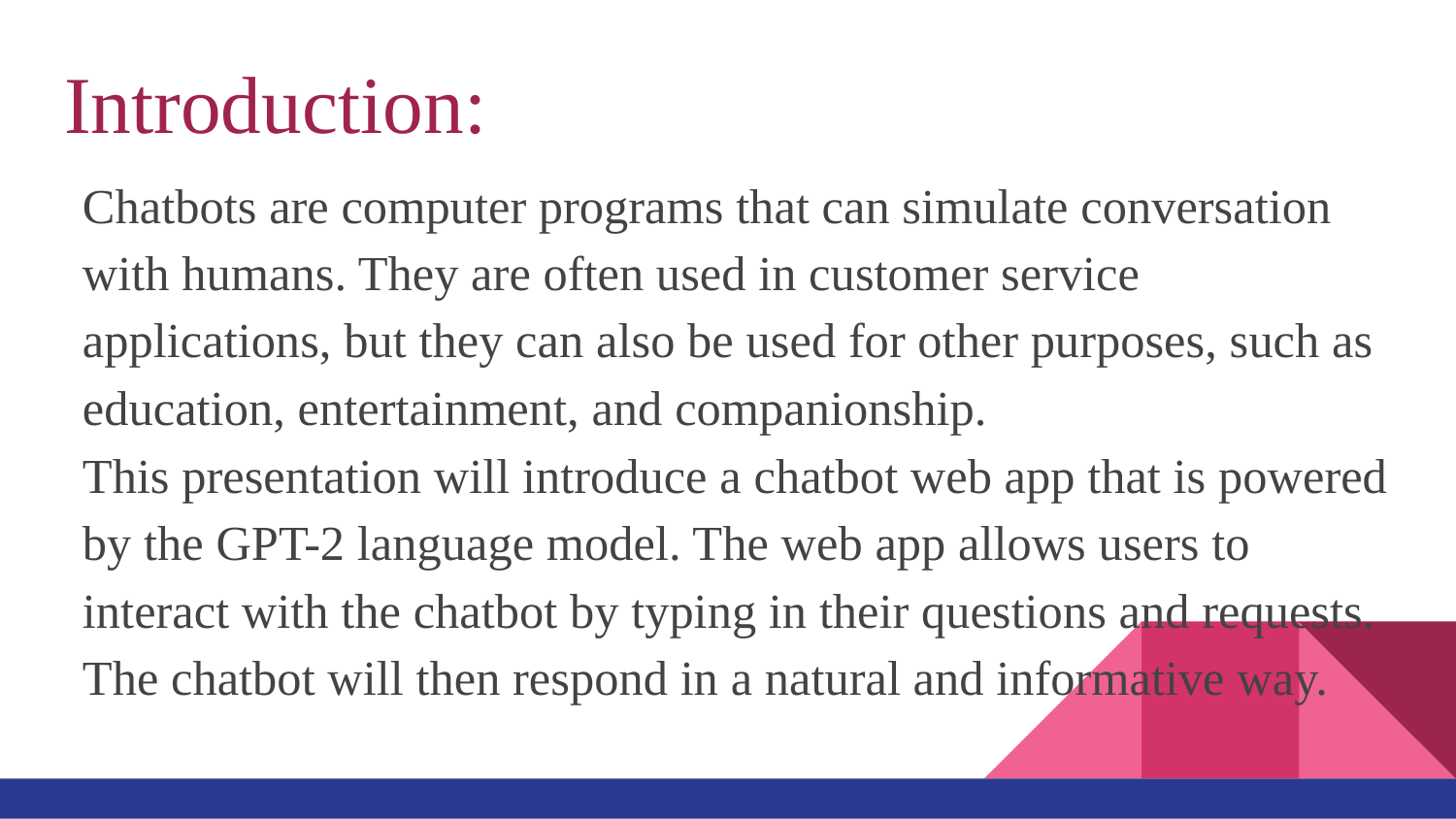

# Introduction:
	Chatbots are computer programs that can simulate conversation with humans. They are often used in customer service applications, but they can also be used for other purposes, such as education, entertainment, and companionship.
	This presentation will introduce a chatbot web app that is powered by the GPT-2 language model. The web app allows users to interact with the chatbot by typing in their questions and requests. The chatbot will then respond in a natural and informative way.